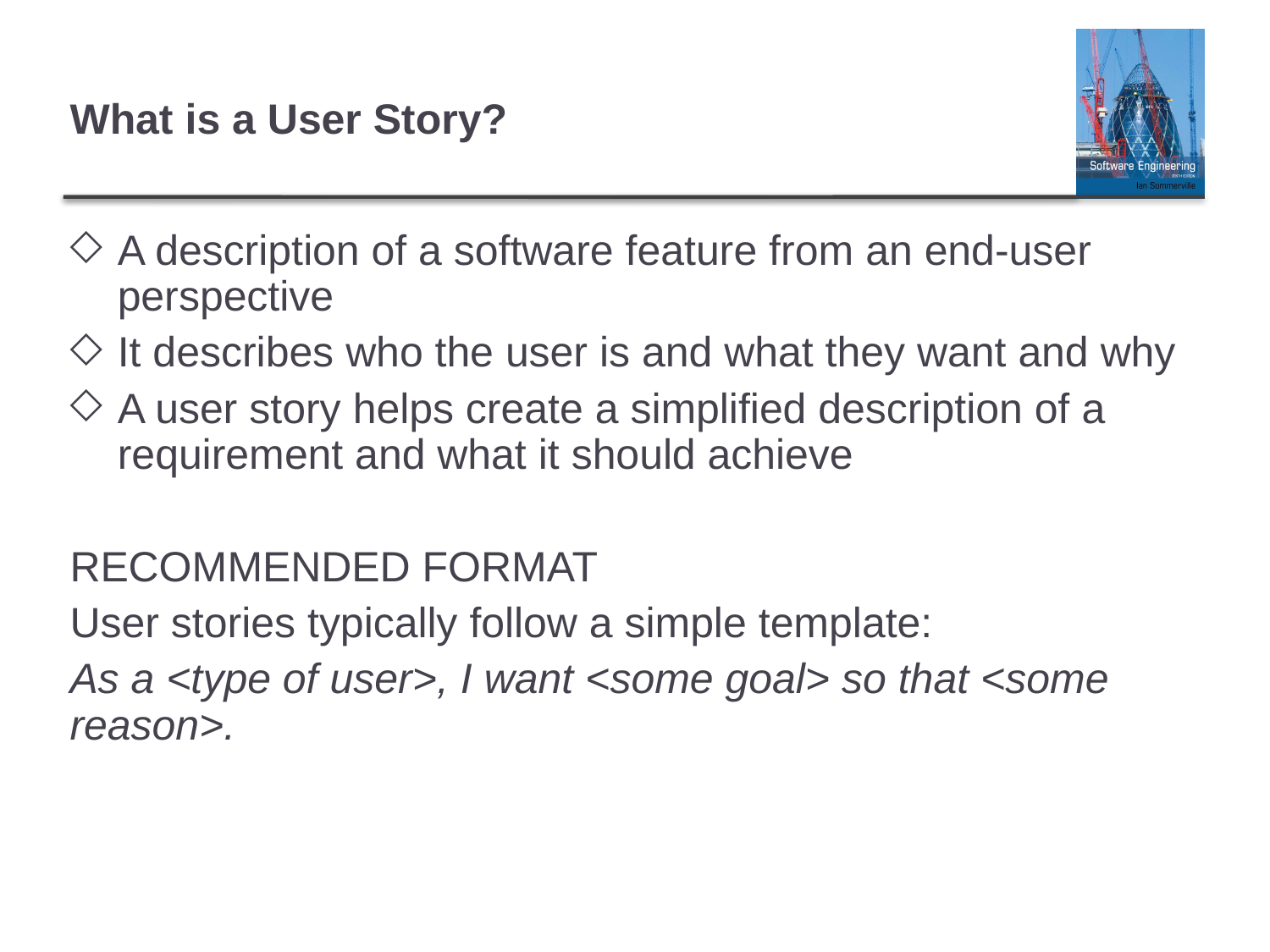

# What is a User Story?
A description of a software feature from an end-user perspective
It describes who the user is and what they want and why
A user story helps create a simplified description of a requirement and what it should achieve

RECOMMENDED FORMAT
User stories typically follow a simple template:
As a <type of user>, I want <some goal> so that <some reason>.
41